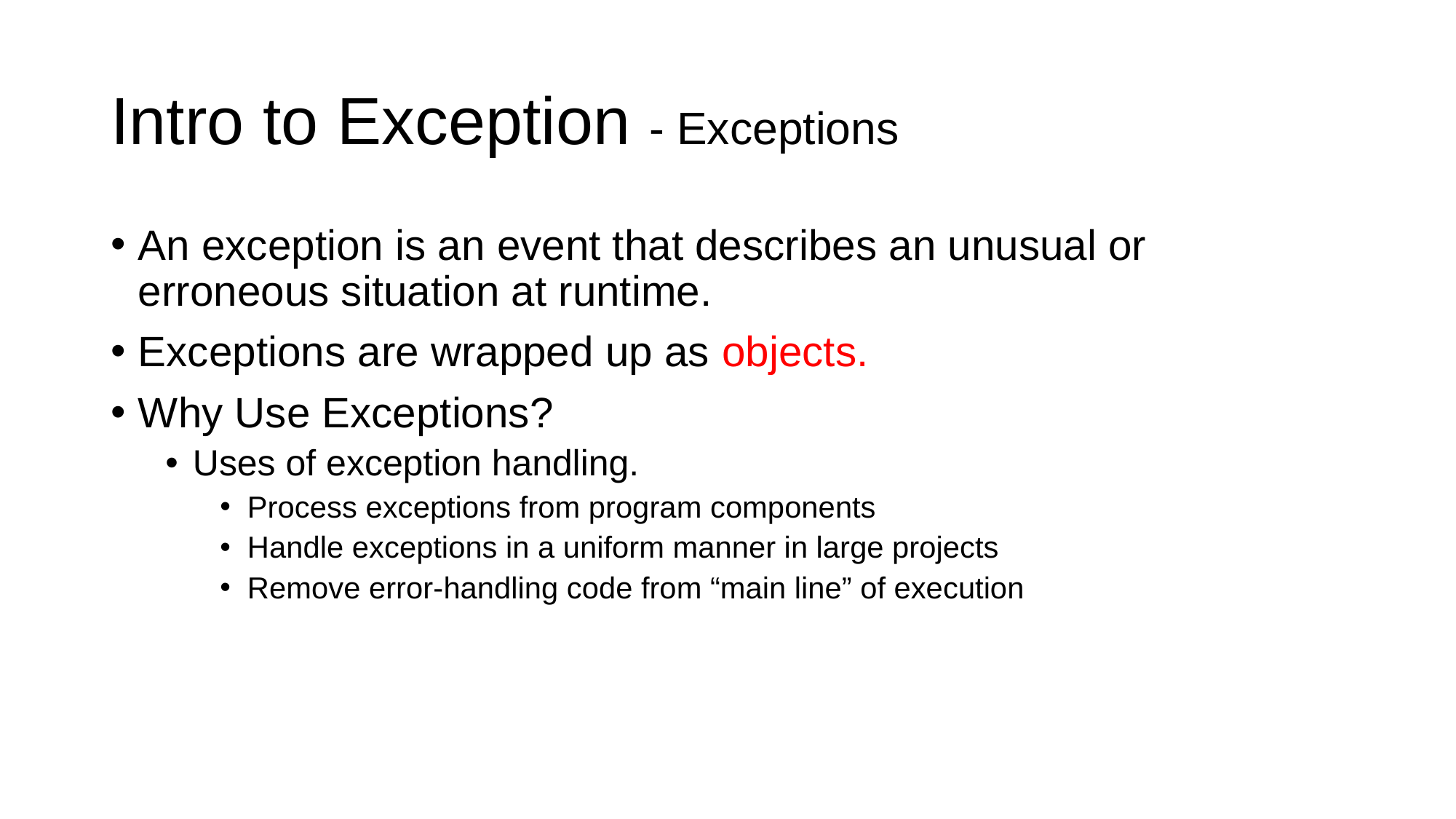

# Intro to Exception - Exceptions
An exception is an event that describes an unusual or erroneous situation at runtime.
Exceptions are wrapped up as objects.
Why Use Exceptions?
Uses of exception handling.
Process exceptions from program components
Handle exceptions in a uniform manner in large projects
Remove error-handling code from “main line” of execution